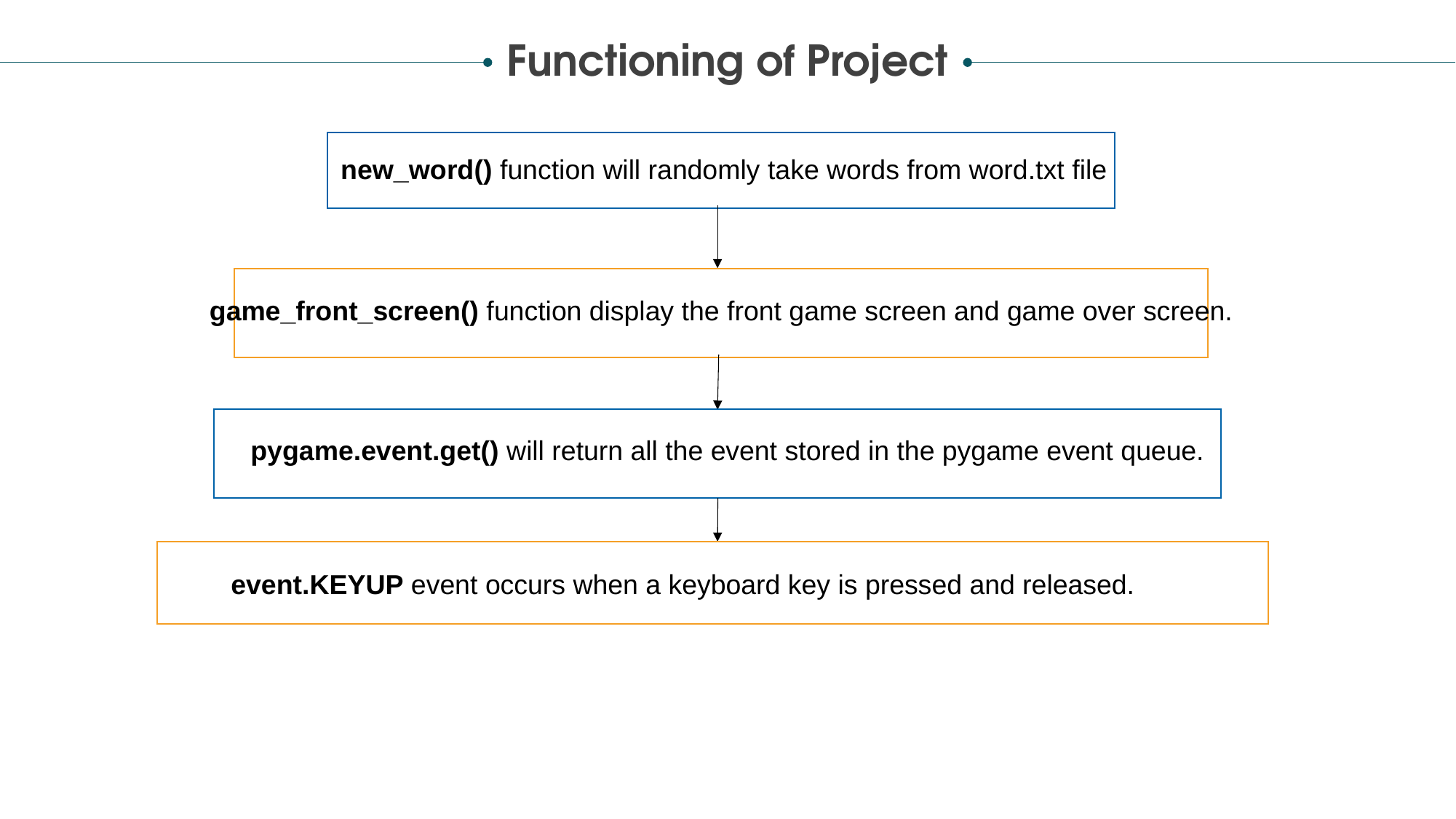

Functioning of Project

new_word() function will randomly take words from word.txt file

game_front_screen() function display the front game screen and game over screen.

pygame.event.get() will return all the event stored in the pygame event queue.

event.KEYUP event occurs when a keyboard key is pressed and released.